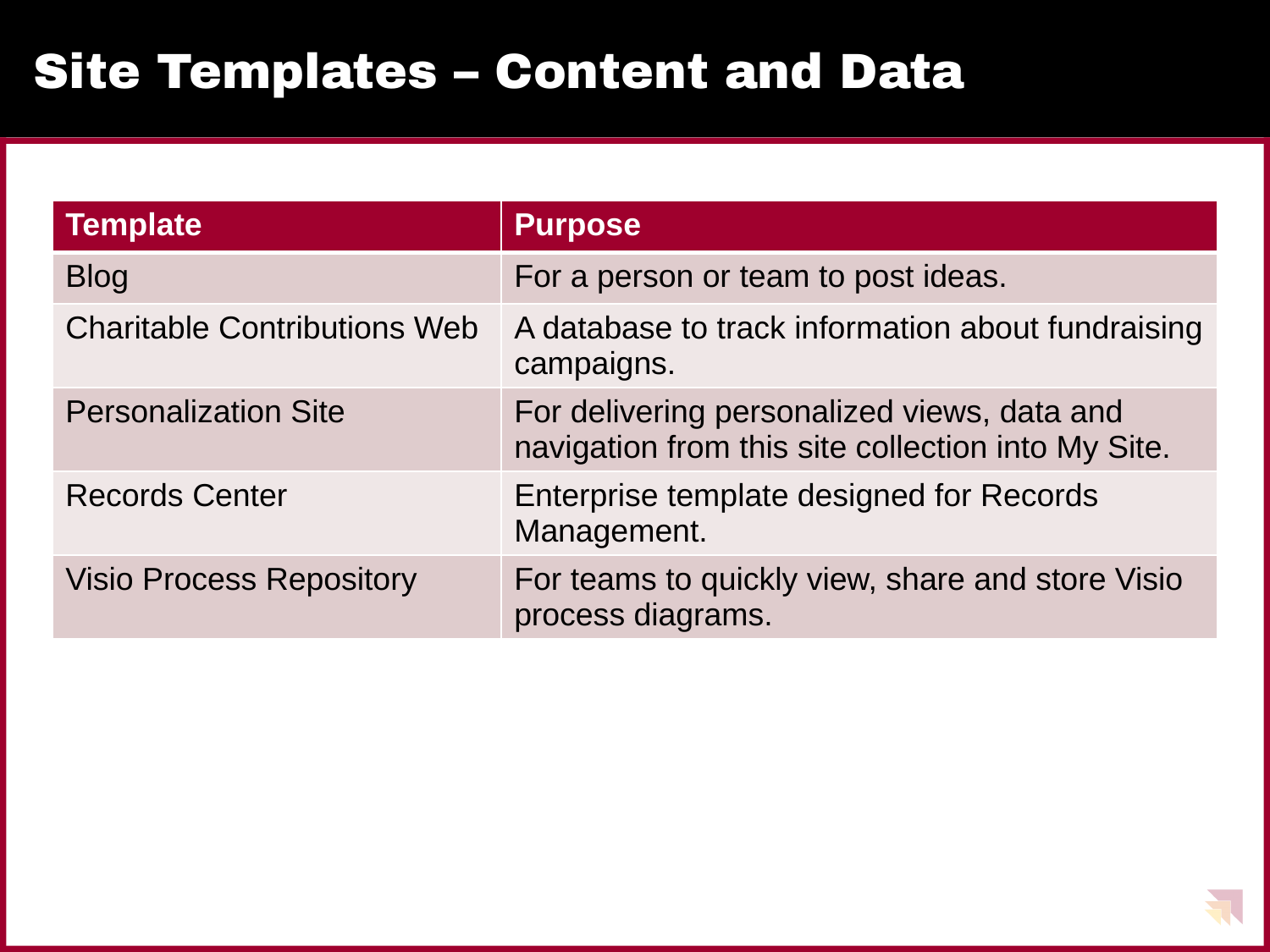

# Site Templates – Content and Data
| Template | Purpose |
| --- | --- |
| Blog | For a person or team to post ideas. |
| Charitable Contributions Web | A database to track information about fundraising campaigns. |
| Personalization Site | For delivering personalized views, data and navigation from this site collection into My Site. |
| Records Center | Enterprise template designed for Records Management. |
| Visio Process Repository | For teams to quickly view, share and store Visio process diagrams. |